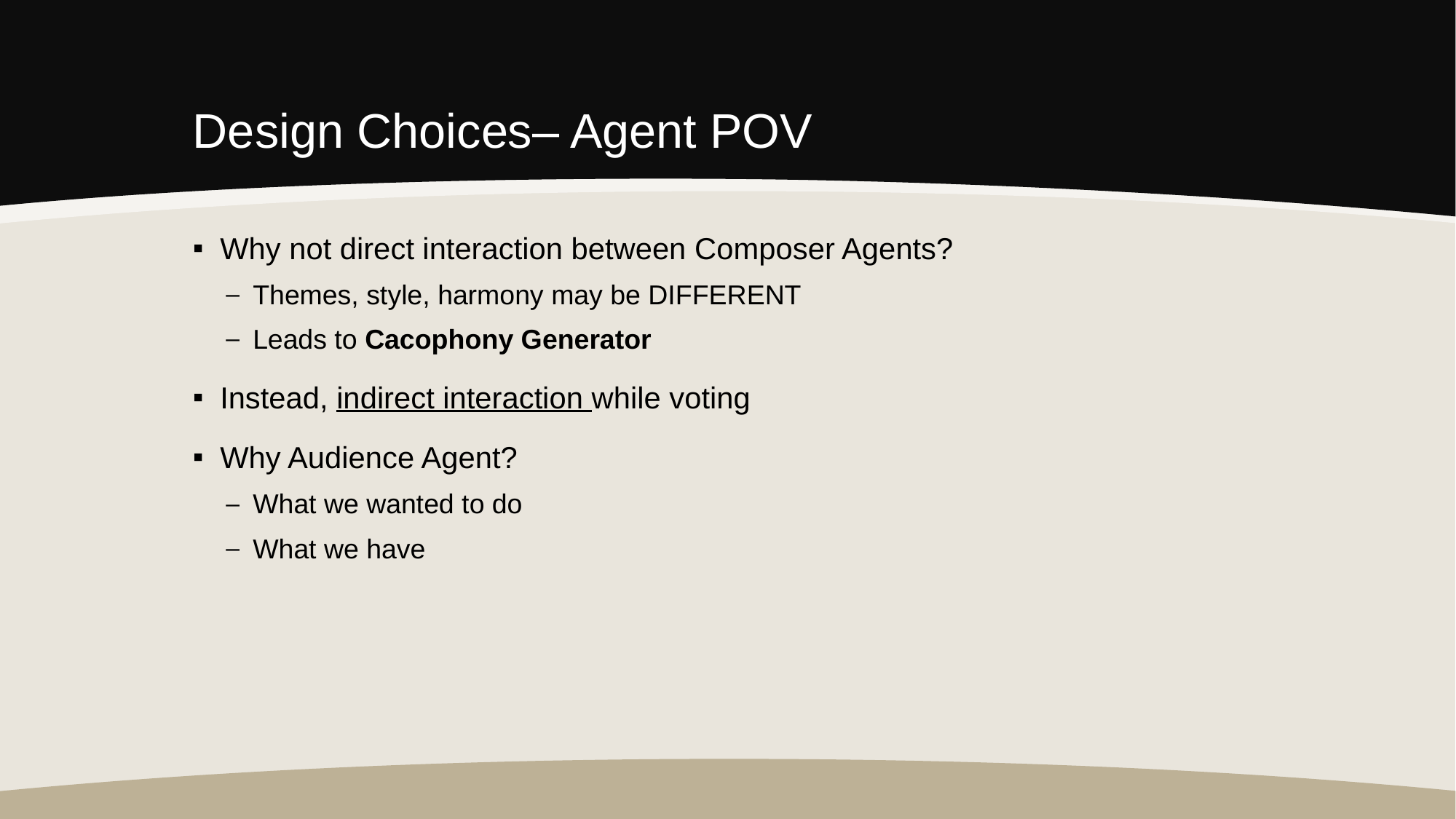

# Design Choices– Agent POV
Why not direct interaction between Composer Agents?
Themes, style, harmony may be DIFFERENT
Leads to Cacophony Generator
Instead, indirect interaction while voting
Why Audience Agent?
What we wanted to do
What we have